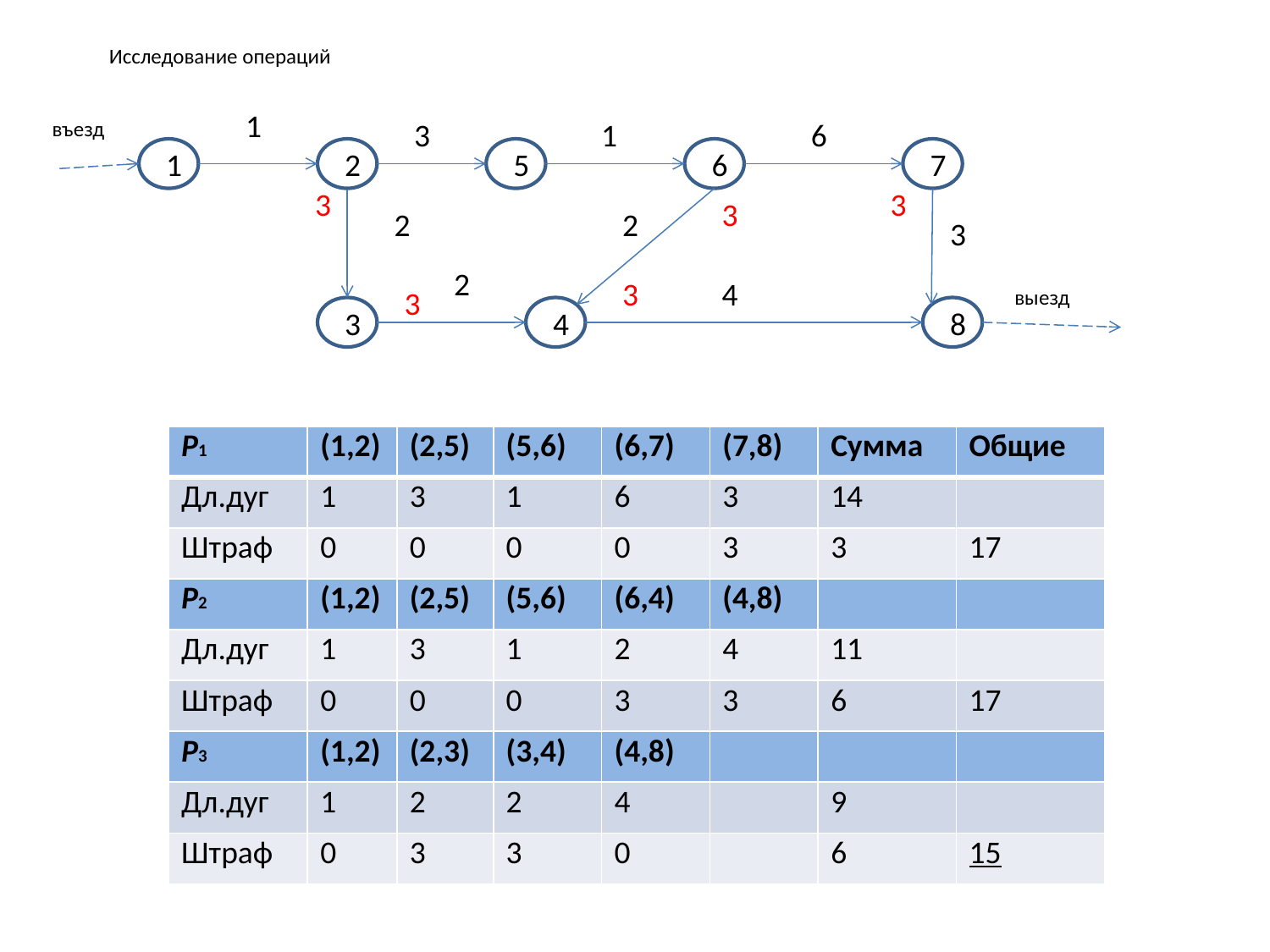

# Исследование операций

1
въезд
3
1
6

1

2

5

6

7
3
3
3
2
2
3
2
3
4
3
выезд

3

4

8
| P1 | (1,2) | (2,5) | (5,6) | (6,7) | (7,8) | Сумма | Общие |
| --- | --- | --- | --- | --- | --- | --- | --- |
| Дл.дуг | 1 | 3 | 1 | 6 | 3 | 14 |  |
| Штраф | 0 | 0 | 0 | 0 | 3 | 3 | 17 |
| P2 | (1,2) | (2,5) | (5,6) | (6,4) | (4,8) |  |  |
| Дл.дуг | 1 | 3 | 1 | 2 | 4 | 11 |  |
| Штраф | 0 | 0 | 0 | 3 | 3 | 6 | 17 |
| P3 | (1,2) | (2,3) | (3,4) | (4,8) |  |  |  |
| Дл.дуг | 1 | 2 | 2 | 4 |  | 9 |  |
| Штраф | 0 | 3 | 3 | 0 |  | 6 | 15 |